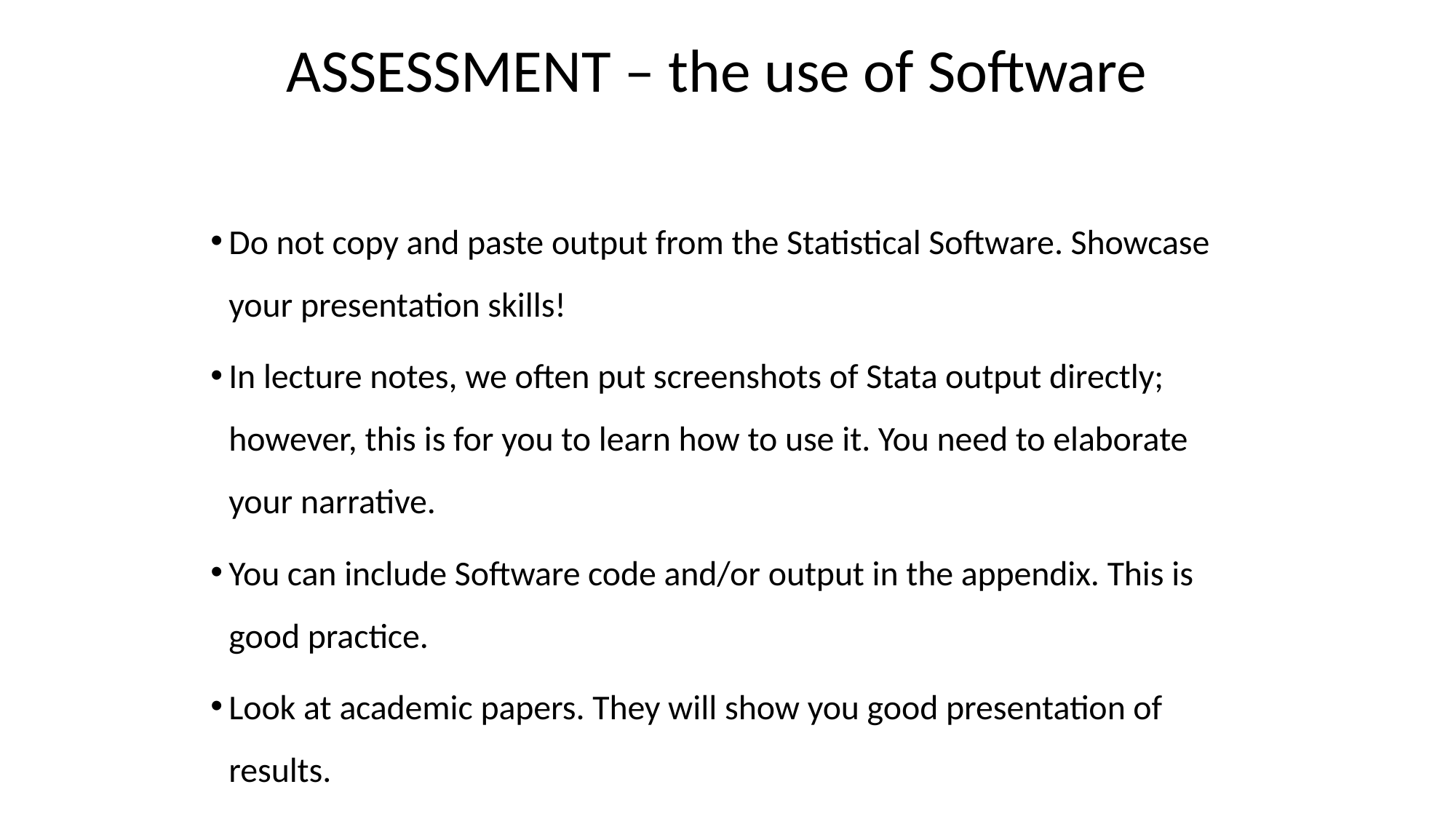

# ASSESSMENT – the use of Software
Do not copy and paste output from the Statistical Software. Showcase your presentation skills!
In lecture notes, we often put screenshots of Stata output directly; however, this is for you to learn how to use it. You need to elaborate your narrative.
You can include Software code and/or output in the appendix. This is good practice.
Look at academic papers. They will show you good presentation of results.